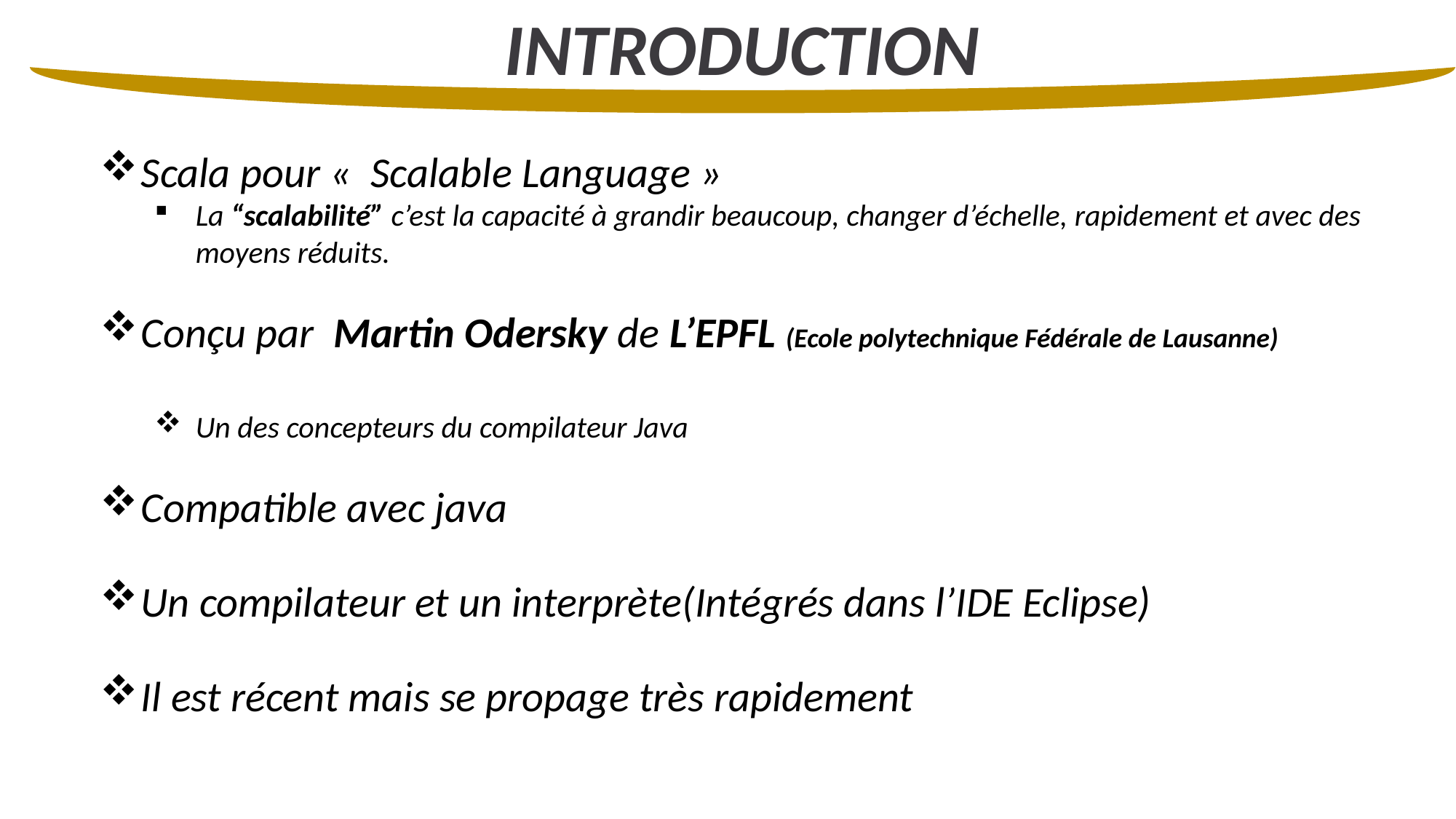

INTRODUCTION
Scala pour «  Scalable Language »
La “scalabilité” c’est la capacité à grandir beaucoup, changer d’échelle, rapidement et avec des moyens réduits.

Conçu par  Martin Odersky de L’EPFL (Ecole polytechnique Fédérale de Lausanne)

Un des concepteurs du compilateur Java

Compatible avec java

Un compilateur et un interprète(Intégrés dans l’IDE Eclipse)

Il est récent mais se propage très rapidement